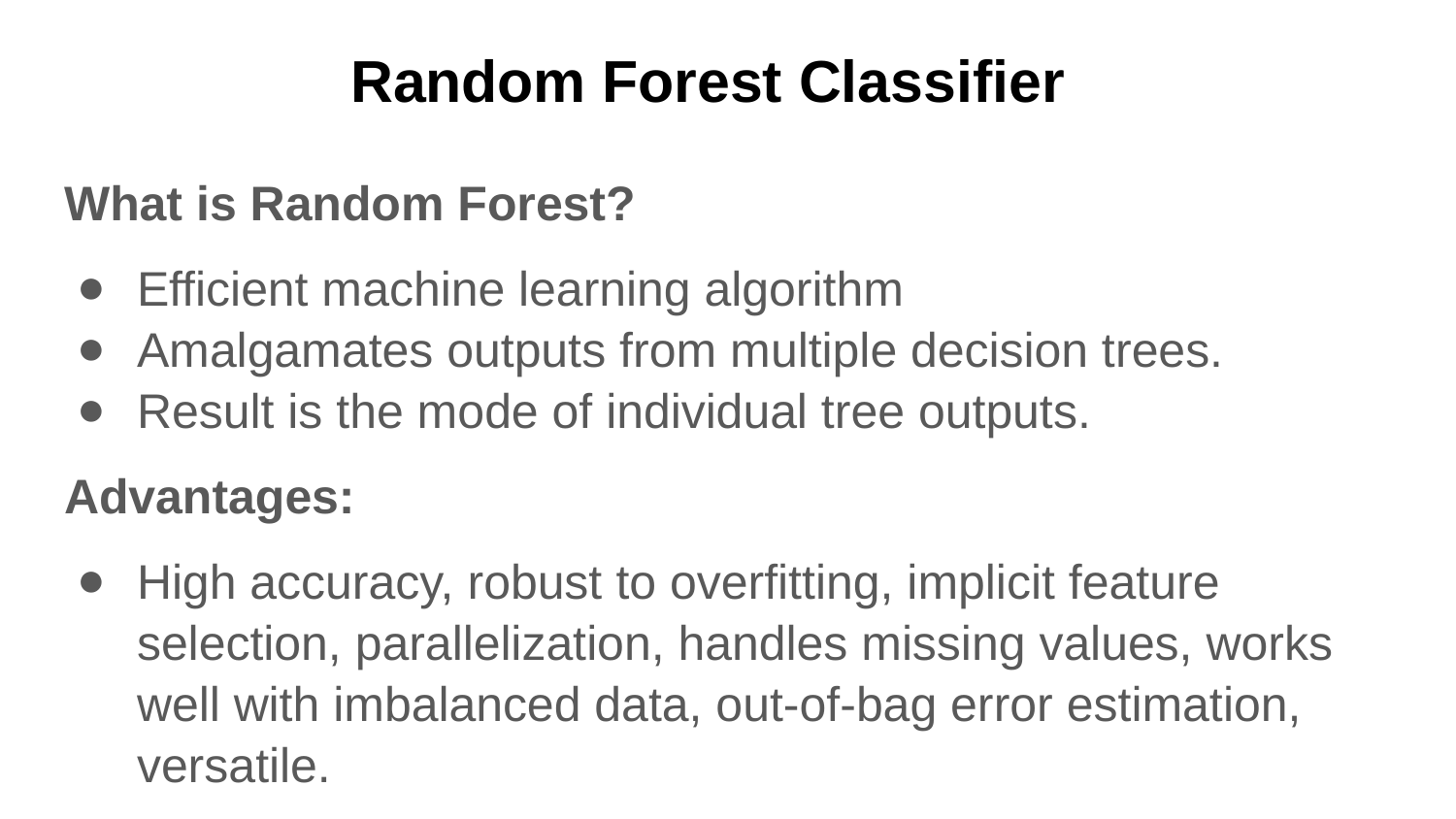

# Random Forest Classifier
What is Random Forest?
Efficient machine learning algorithm
Amalgamates outputs from multiple decision trees.
Result is the mode of individual tree outputs.
Advantages:
High accuracy, robust to overfitting, implicit feature selection, parallelization, handles missing values, works well with imbalanced data, out-of-bag error estimation, versatile.